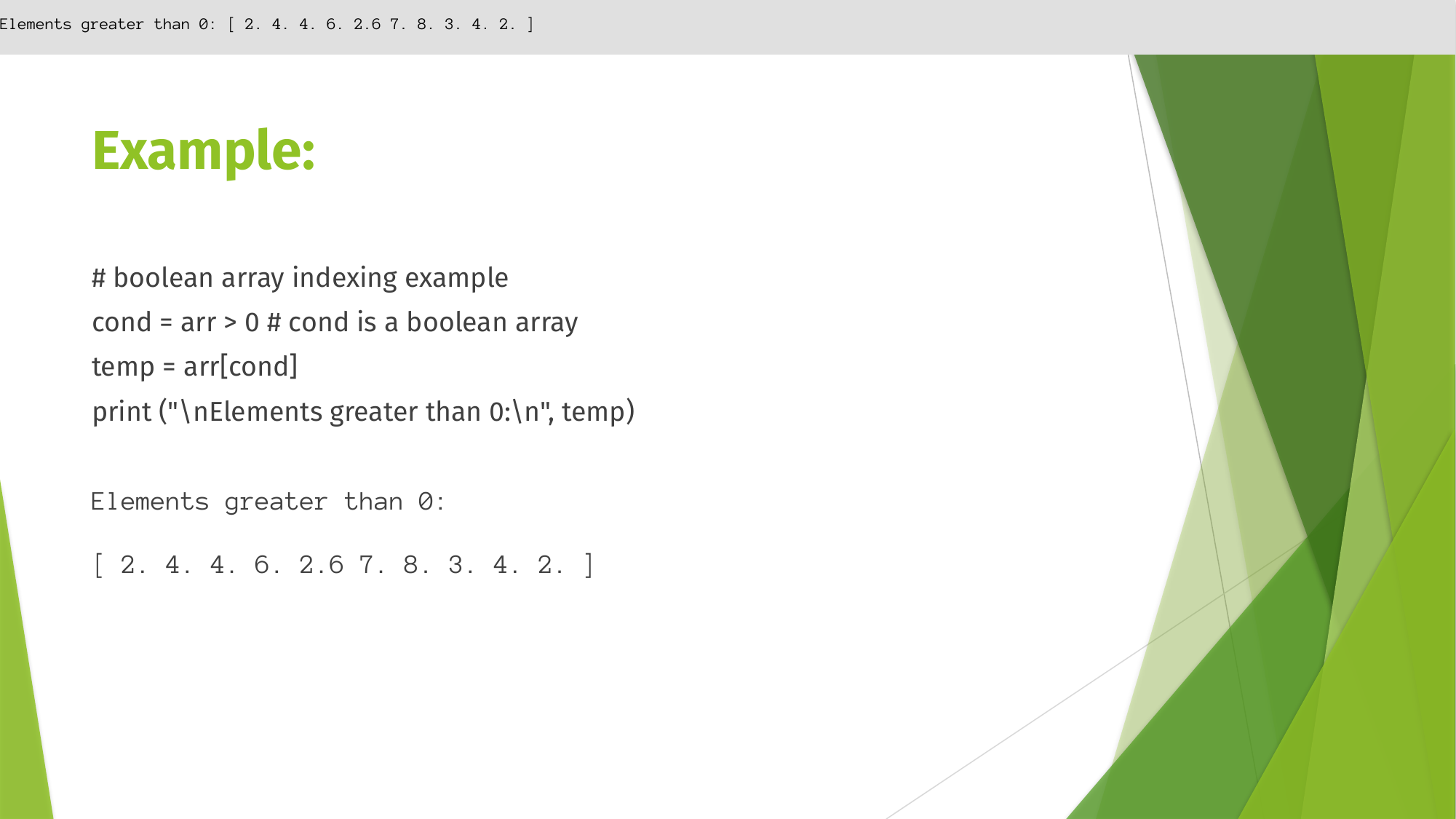

Elements greater than 0: [ 2. 4. 4. 6. 2.6 7. 8. 3. 4. 2. ]
# Example:
# boolean array indexing example
cond = arr > 0 # cond is a boolean array
temp = arr[cond]
print ("\nElements greater than 0:\n", temp)

Elements greater than 0:
[ 2. 4. 4. 6. 2.6 7. 8. 3. 4. 2. ]